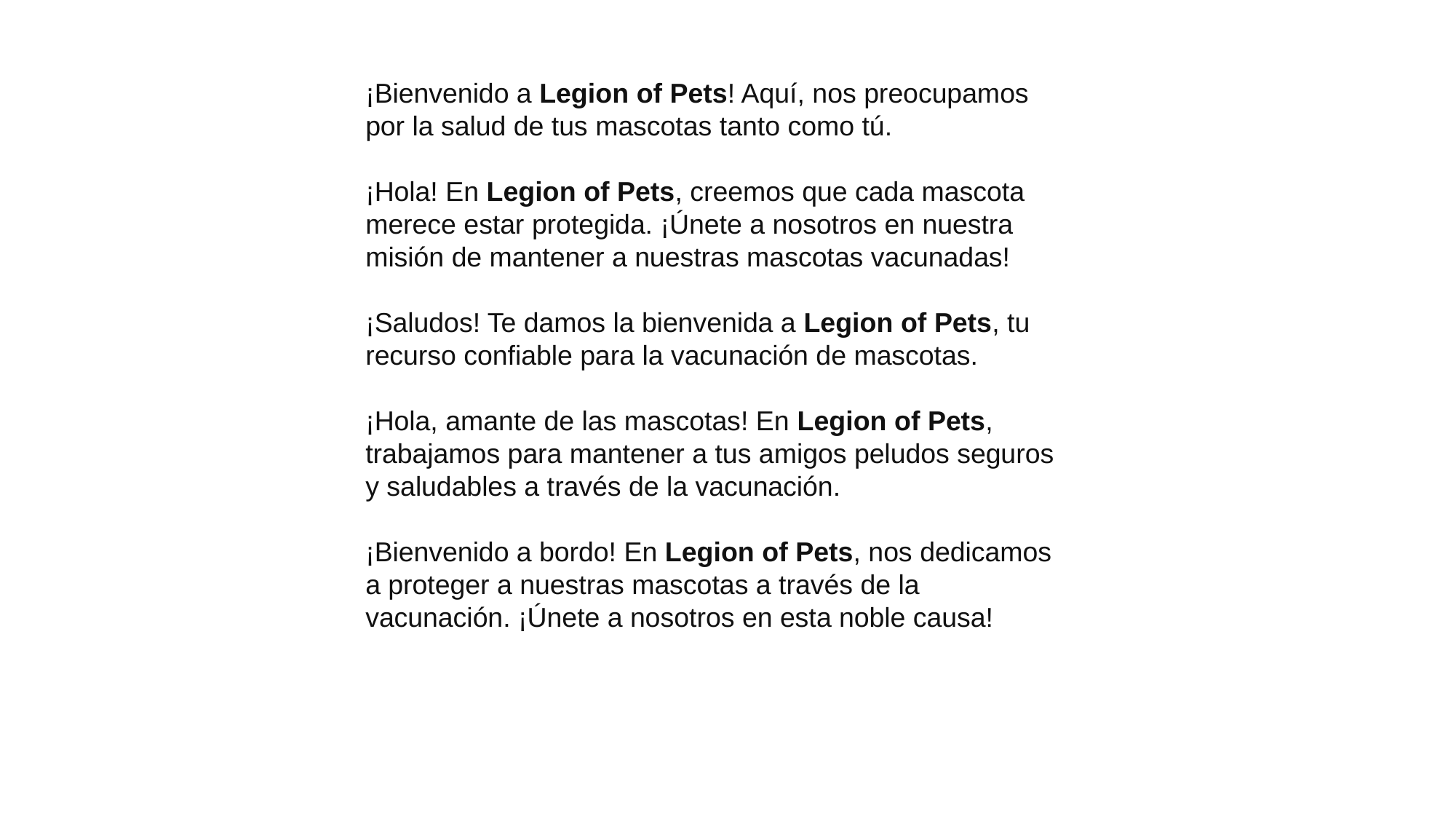

¡Bienvenido a Legion of Pets! Aquí, nos preocupamos por la salud de tus mascotas tanto como tú.

¡Hola! En Legion of Pets, creemos que cada mascota merece estar protegida. ¡Únete a nosotros en nuestra misión de mantener a nuestras mascotas vacunadas!

¡Saludos! Te damos la bienvenida a Legion of Pets, tu recurso confiable para la vacunación de mascotas.

¡Hola, amante de las mascotas! En Legion of Pets, trabajamos para mantener a tus amigos peludos seguros y saludables a través de la vacunación.

¡Bienvenido a bordo! En Legion of Pets, nos dedicamos a proteger a nuestras mascotas a través de la vacunación. ¡Únete a nosotros en esta noble causa!